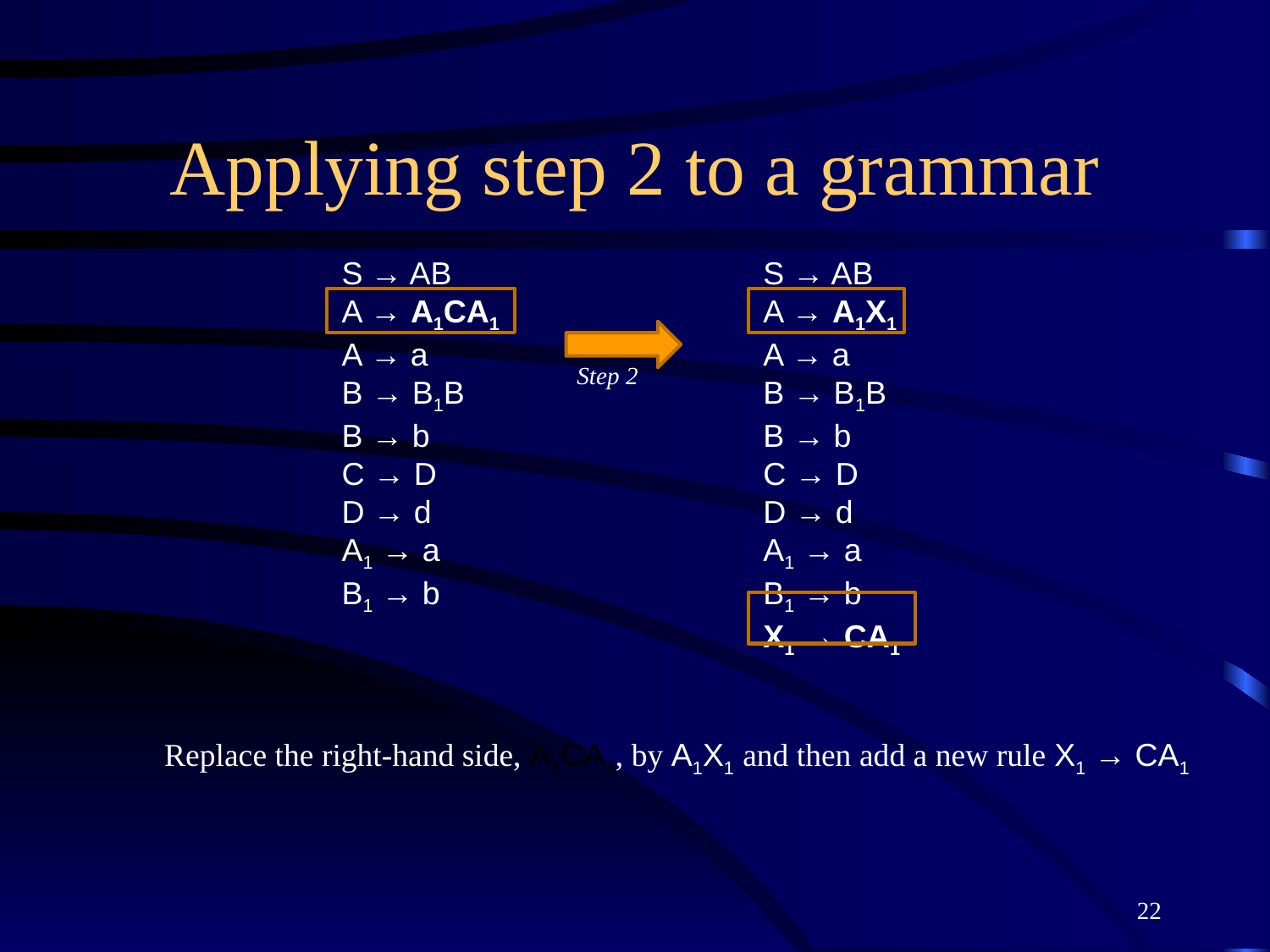

# Applying step 2 to a grammar
S → AB
A → A1X1
A → a
B → B1B
B → b
C → D
D → d
A1 → a
B1 → b
X1 → CA1
S → AB
A → A1CA1
A → a
B → B1B
B → b
C → D
D → d
A1 → a
B1 → b

Step 2

Replace the right-hand side, A1CA1, by A1X1 and then add a new rule X1 → CA1
22